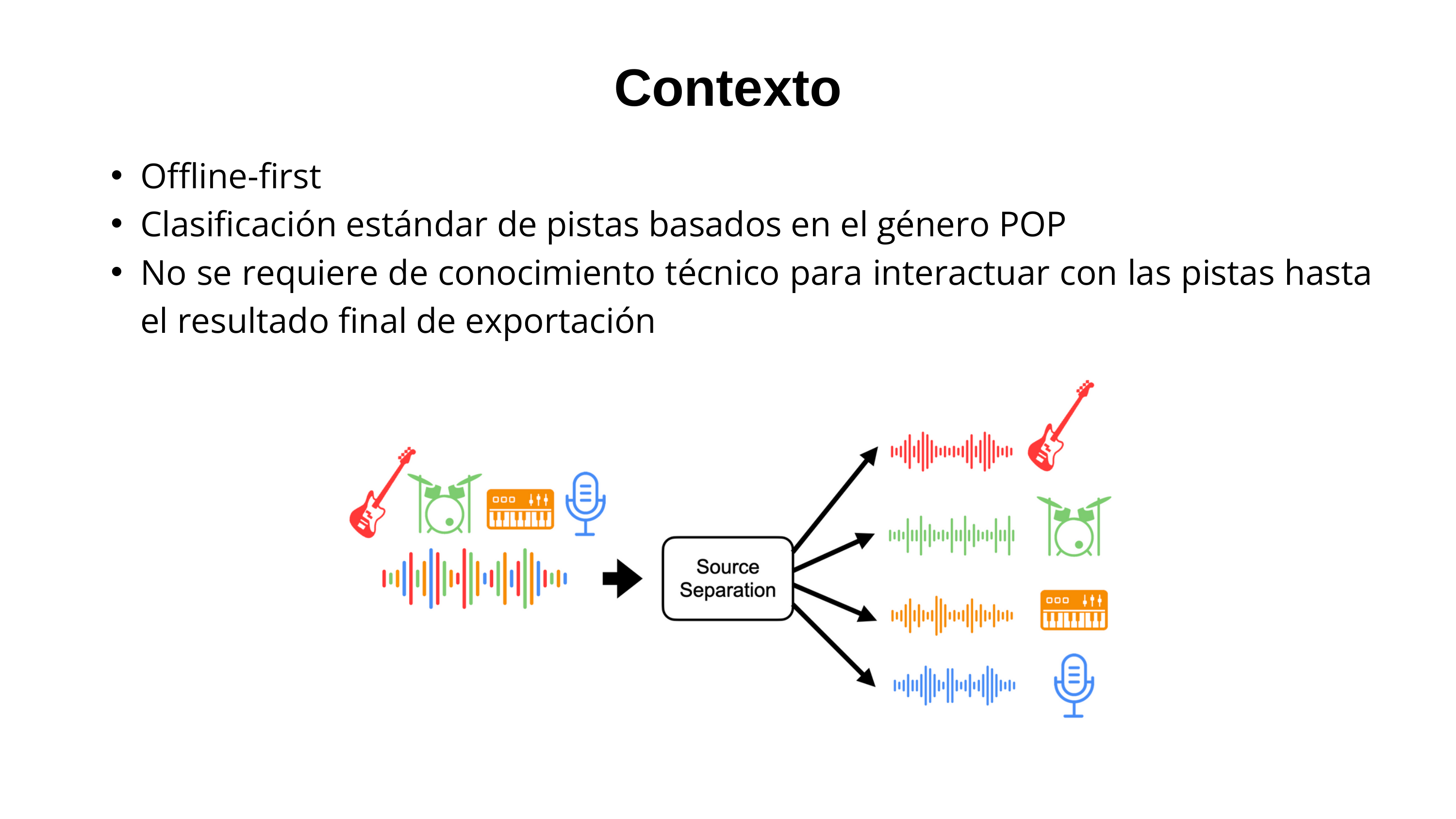

Contexto
Offline-first
Clasificación estándar de pistas basados en el género POP
No se requiere de conocimiento técnico para interactuar con las pistas hasta el resultado final de exportación